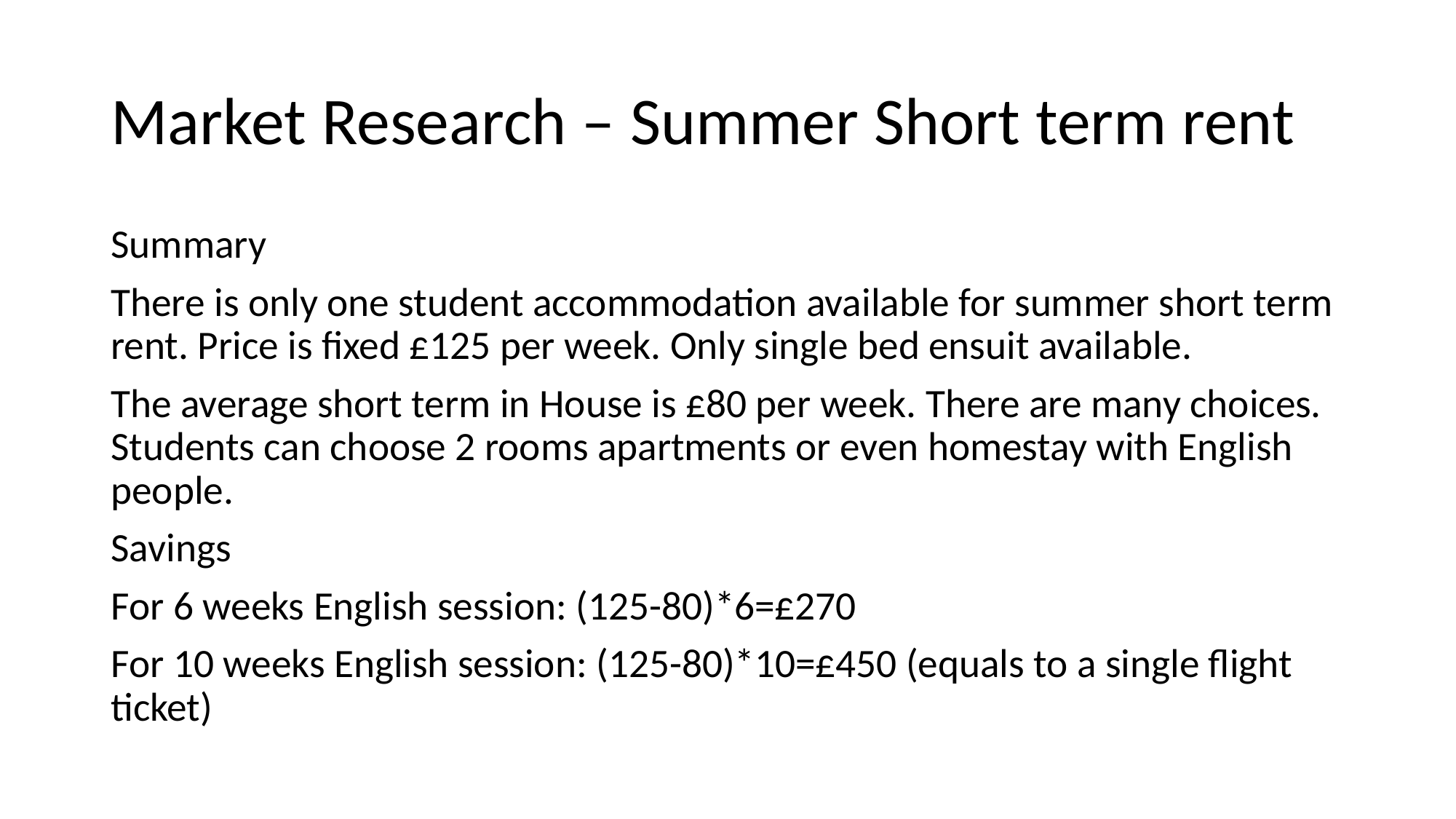

# Market Research – Summer Short term rent
Summary
There is only one student accommodation available for summer short term rent. Price is fixed £125 per week. Only single bed ensuit available.
The average short term in House is £80 per week. There are many choices. Students can choose 2 rooms apartments or even homestay with English people.
Savings
For 6 weeks English session: (125-80)*6=£270
For 10 weeks English session: (125-80)*10=£450 (equals to a single flight ticket)